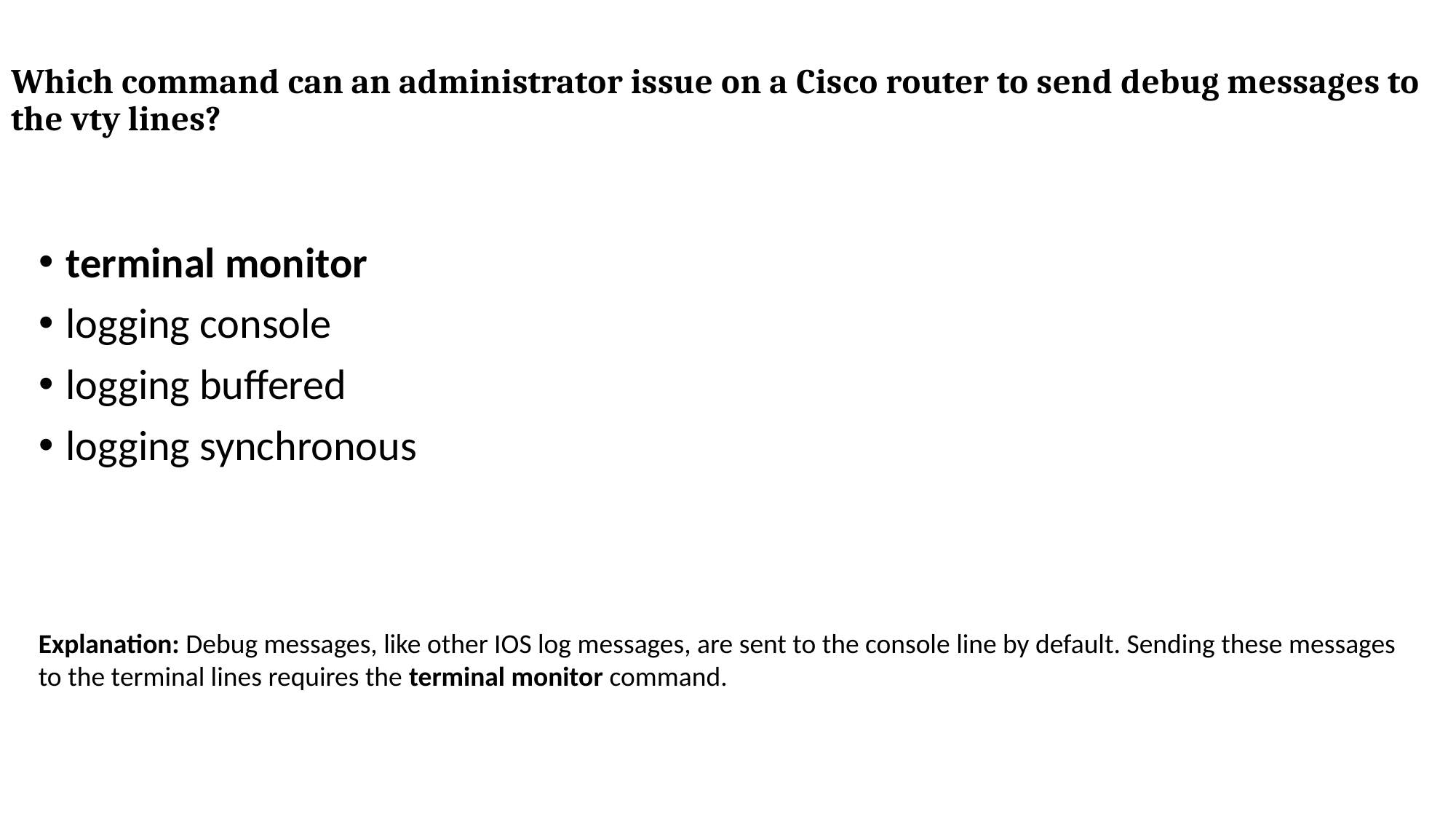

# Which command can an administrator issue on a Cisco router to send debug messages to the vty lines?
terminal monitor
logging console
logging buffered
logging synchronous
Explanation: Debug messages, like other IOS log messages, are sent to the console line by default. Sending these messages to the terminal lines requires the terminal monitor command.